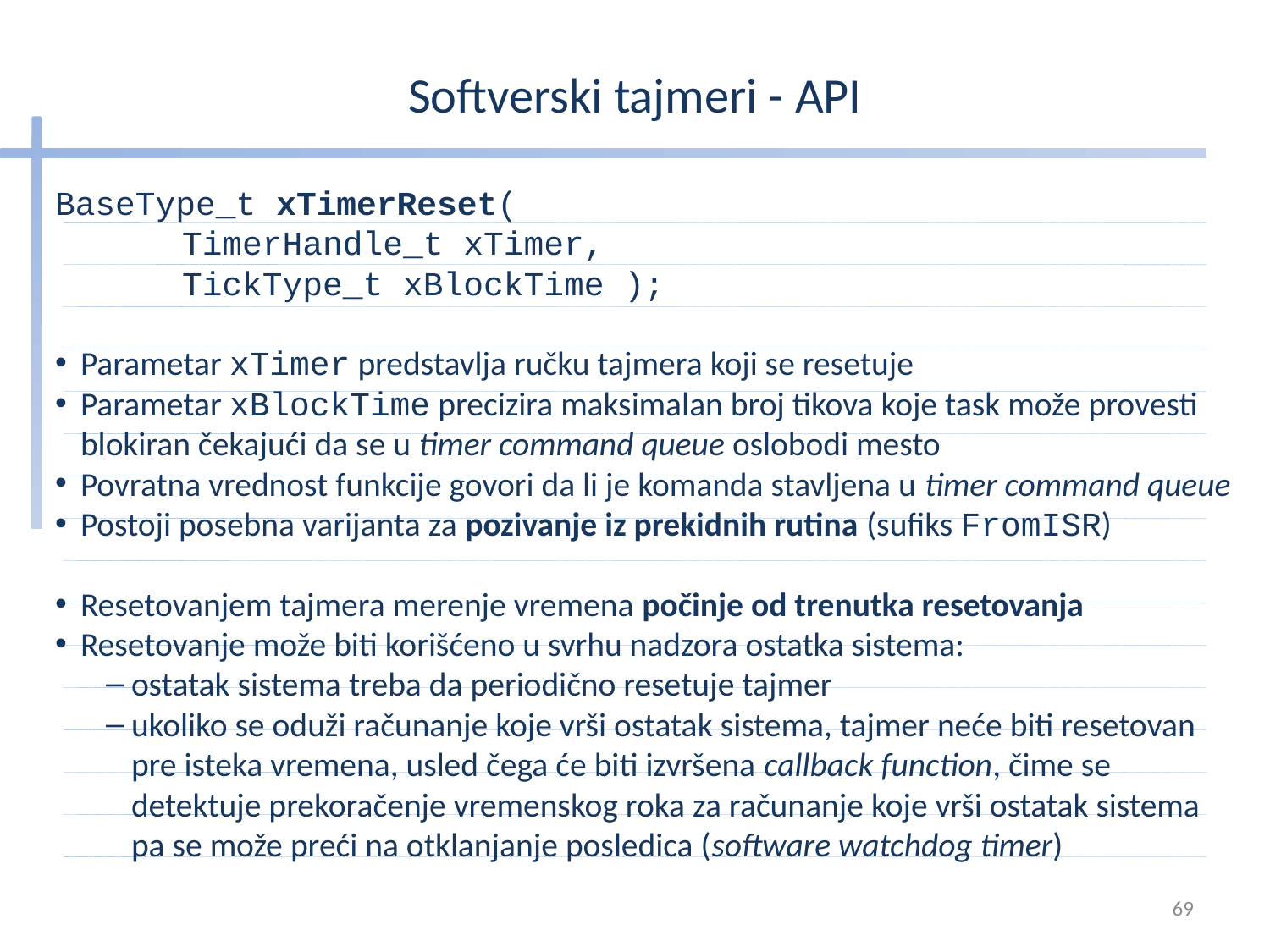

# Softverski tajmeri - API
BaseType_t xTimerReset(
	TimerHandle_t xTimer,
	TickType_t xBlockTime );

Parametar xTimer predstavlja ručku tajmera koji se resetuje
Parametar xBlockTime precizira maksimalan broj tikova koje task može provesti blokiran čekajući da se u timer command queue oslobodi mesto
Povratna vrednost funkcije govori da li je komanda stavljena u timer command queue
Postoji posebna varijanta za pozivanje iz prekidnih rutina (sufiks FromISR)

Resetovanjem tajmera merenje vremena počinje od trenutka resetovanja
Resetovanje može biti korišćeno u svrhu nadzora ostatka sistema:
ostatak sistema treba da periodično resetuje tajmer
ukoliko se oduži računanje koje vrši ostatak sistema, tajmer neće biti resetovan pre isteka vremena, usled čega će biti izvršena callback function, čime se detektuje prekoračenje vremenskog roka za računanje koje vrši ostatak sistema pa se može preći na otklanjanje posledica (software watchdog timer)
69